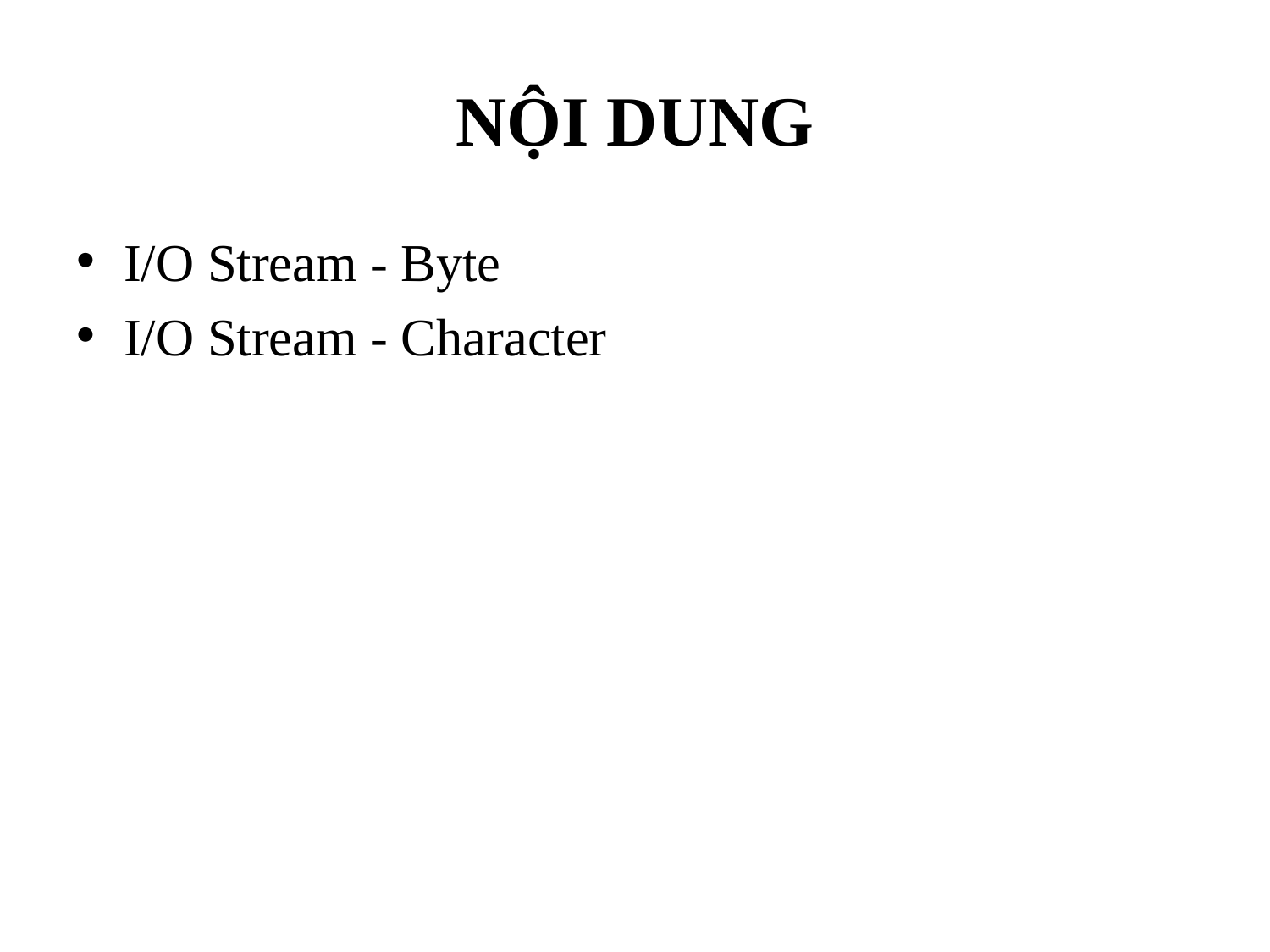

# NỘI DUNG
I/O Stream - Byte
I/O Stream - Character